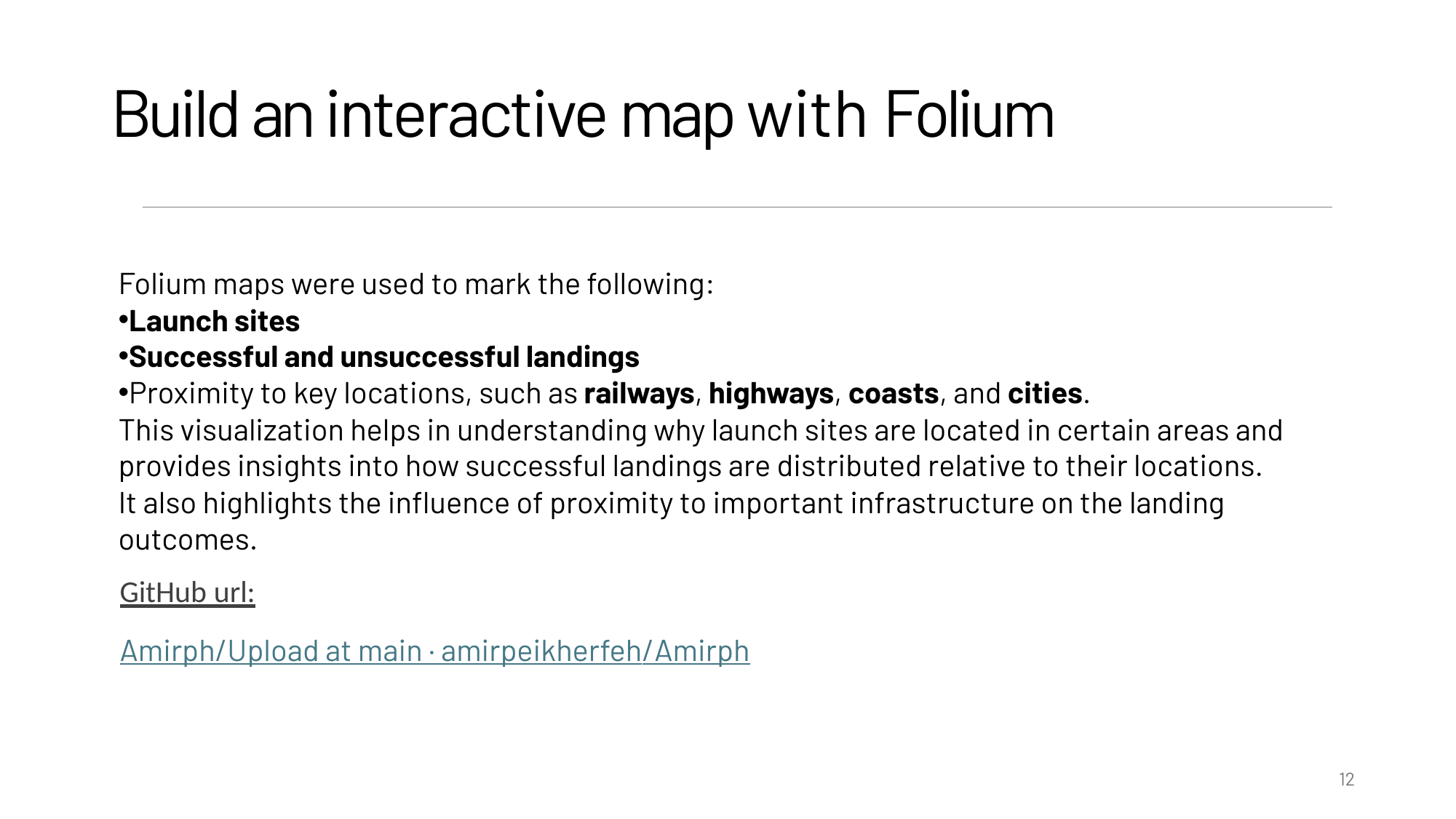

# Build an interactive map with Folium

Folium maps were used to mark the following:
Launch sites
Successful and unsuccessful landings
Proximity to key locations, such as railways, highways, coasts, and cities.
This visualization helps in understanding why launch sites are located in certain areas and provides insights into how successful landings are distributed relative to their locations. It also highlights the influence of proximity to important infrastructure on the landing outcomes.
GitHub url:
Amirph/Upload at main · amirpeikherfeh/Amirph
12